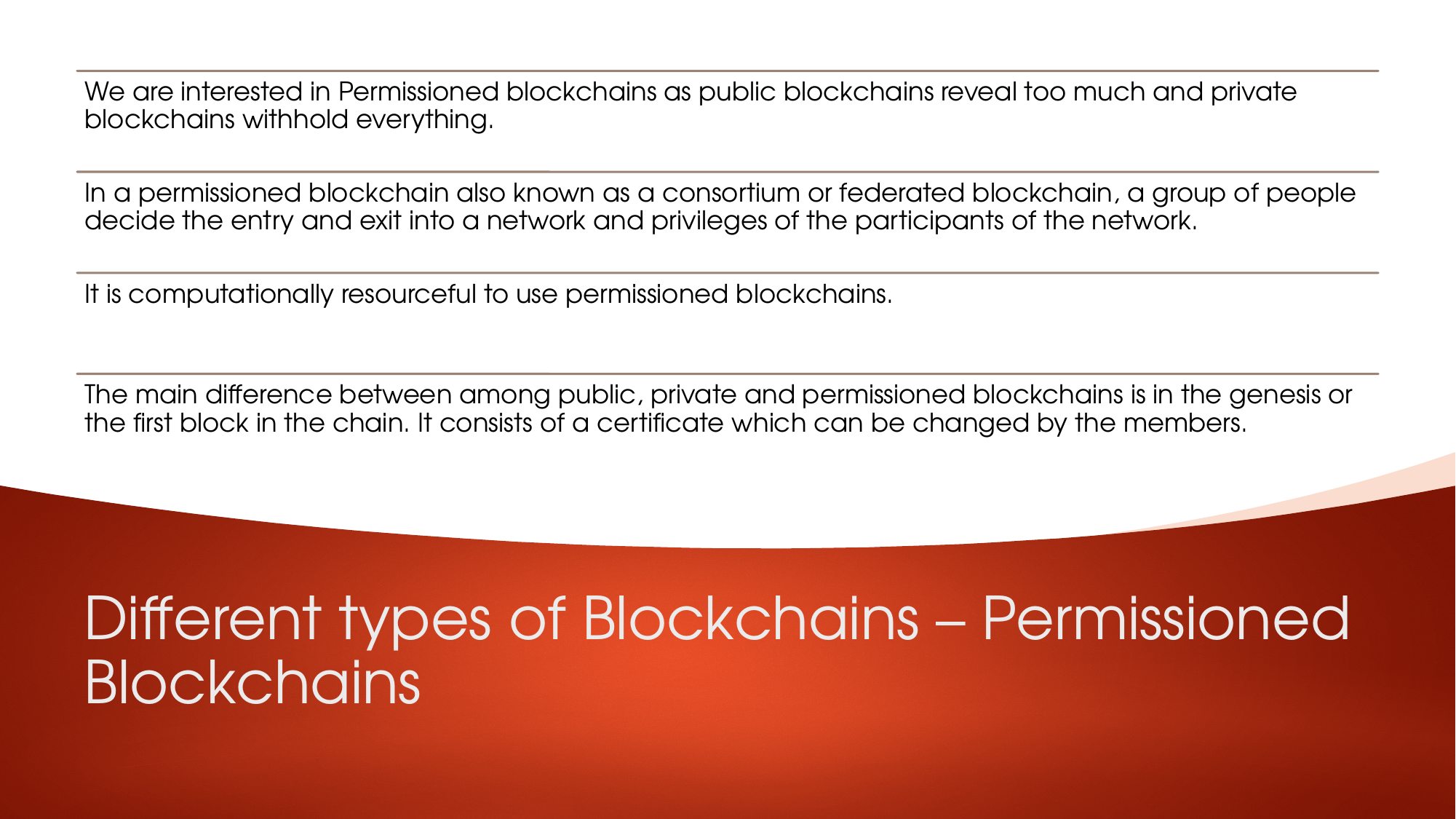

We are interested in Permissioned blockchains as public blockchains reveal too much and private blockchains withhold everything.
In a permissioned blockchain also known as a consortium or federated blockchain, a group of people decide the entry and exit into a network and privileges of the participants of the network.
It is computationally resourceful to use permissioned blockchains.
The main difference between among public, private and permissioned blockchains is in the genesis or the first block in the chain. It consists of a certificate which can be changed by the members.

# Different types of Blockchains – Permissioned Blockchains